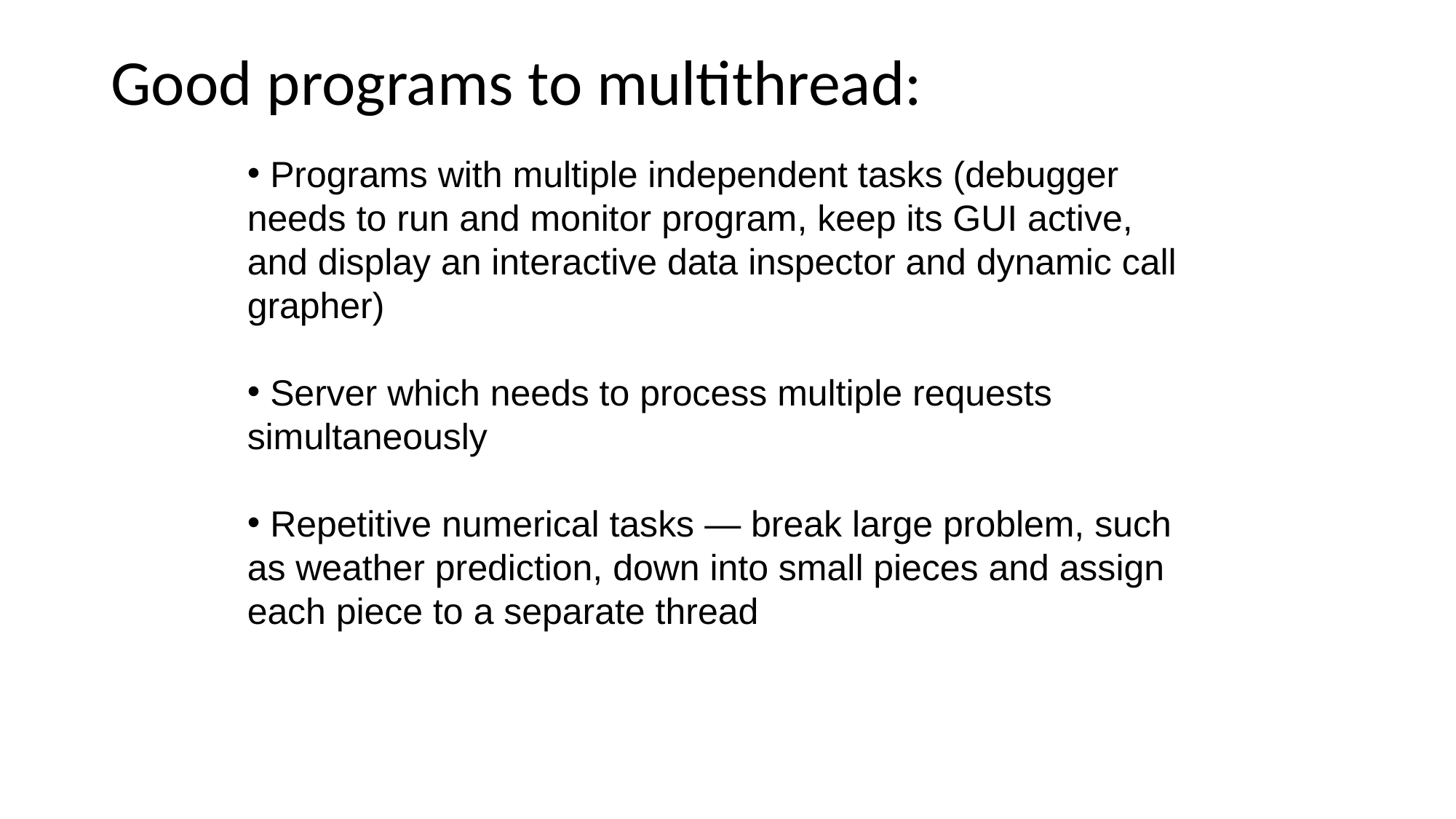

# Good programs to multithread:
 Programs with multiple independent tasks (debugger needs to run and monitor program, keep its GUI active, and display an interactive data inspector and dynamic call grapher)
 Server which needs to process multiple requests simultaneously
 Repetitive numerical tasks — break large problem, such as weather prediction, down into small pieces and assign each piece to a separate thread